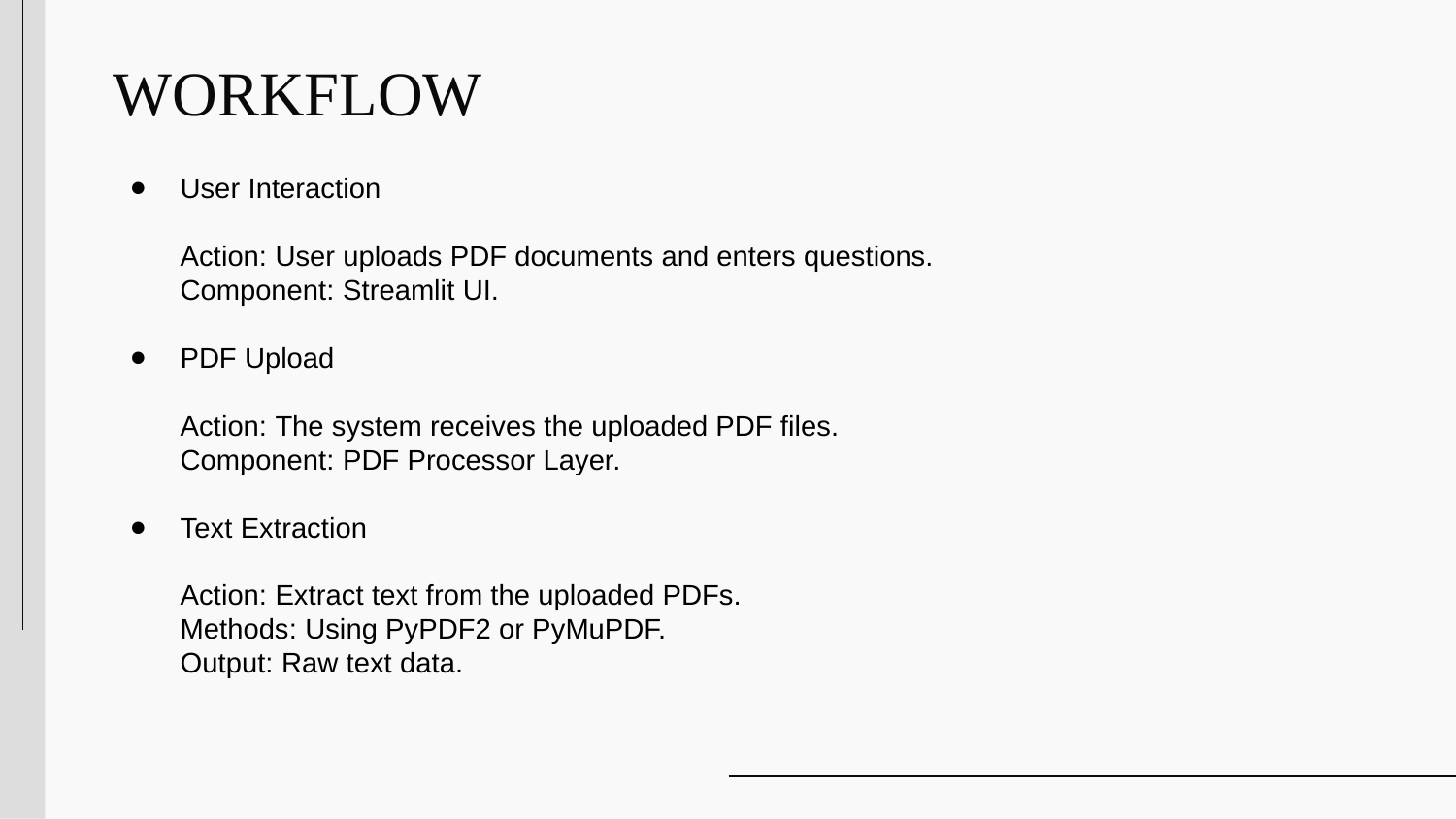

# WORKFLOW
User Interaction

Action: User uploads PDF documents and enters questions.
Component: Streamlit UI.

PDF Upload

Action: The system receives the uploaded PDF files.
Component: PDF Processor Layer.

Text Extraction

Action: Extract text from the uploaded PDFs.
Methods: Using PyPDF2 or PyMuPDF.
Output: Raw text data.